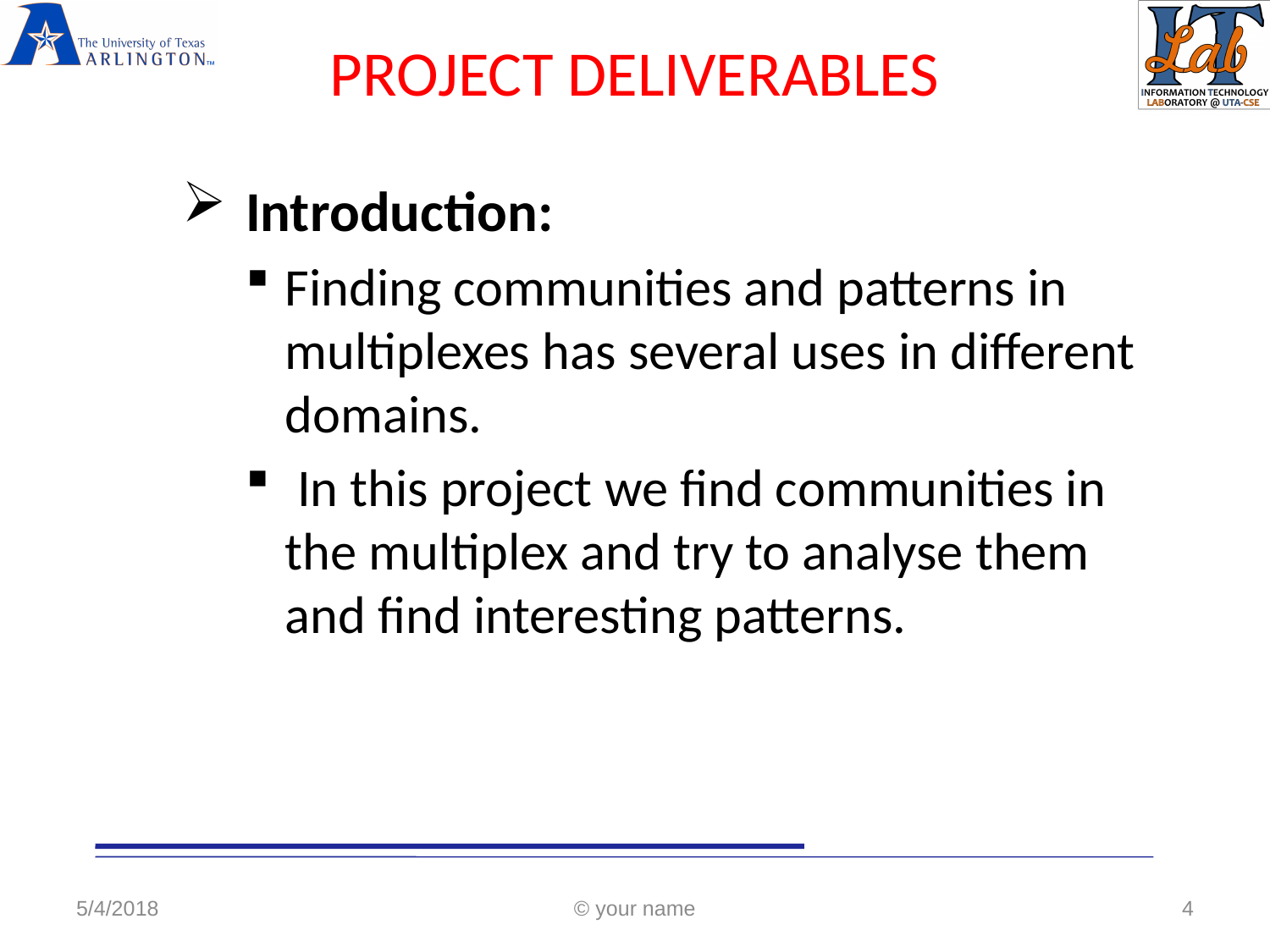

# PROJECT DELIVERABLES
Introduction:
Finding communities and patterns in multiplexes has several uses in different domains.
 In this project we find communities in the multiplex and try to analyse them and find interesting patterns.

5/4/2018
© your name
4